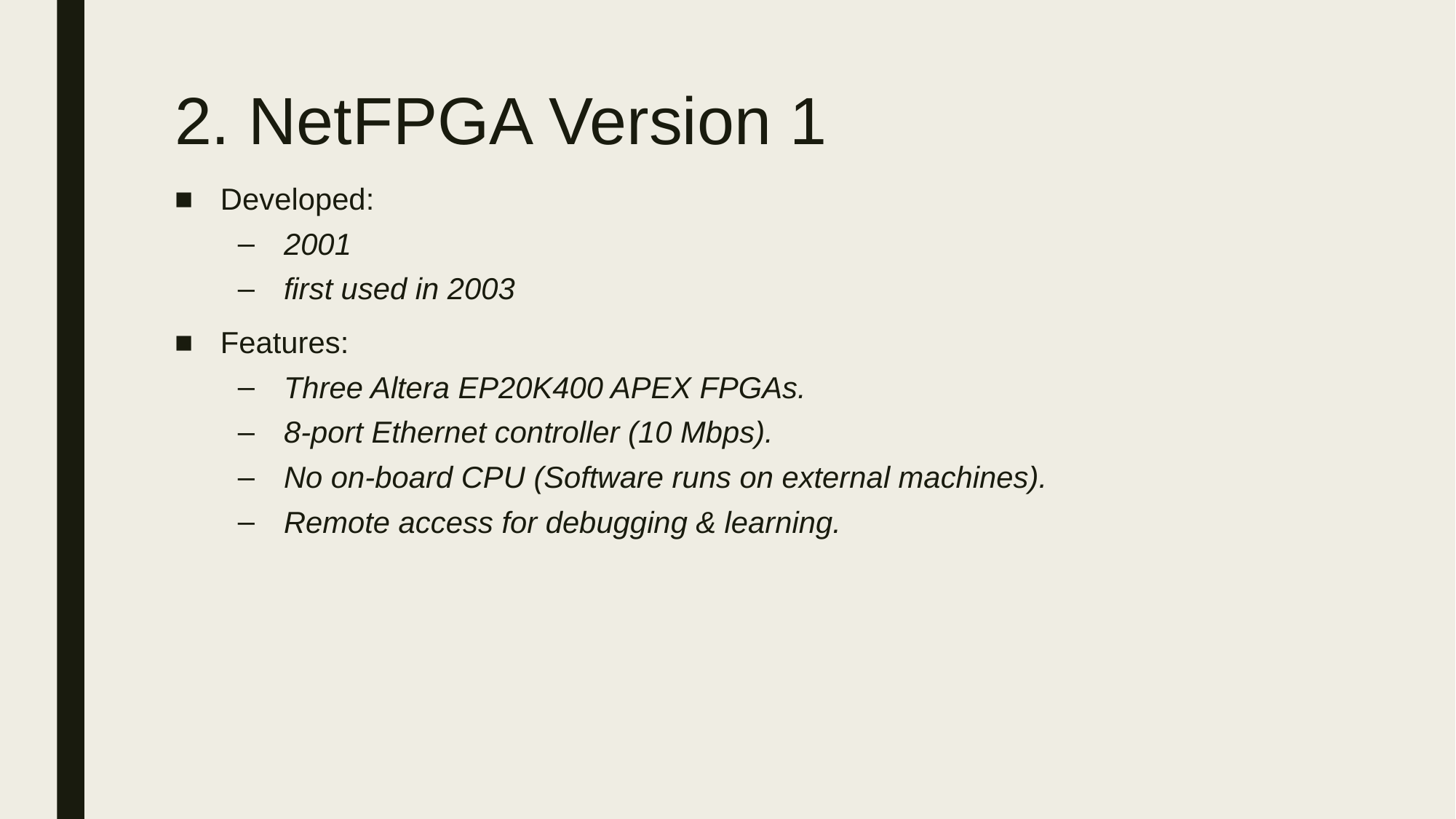

# 2. NetFPGA Version 1
Developed:
2001
first used in 2003
Features:
Three Altera EP20K400 APEX FPGAs.
8-port Ethernet controller (10 Mbps).
No on-board CPU (Software runs on external machines).
Remote access for debugging & learning.